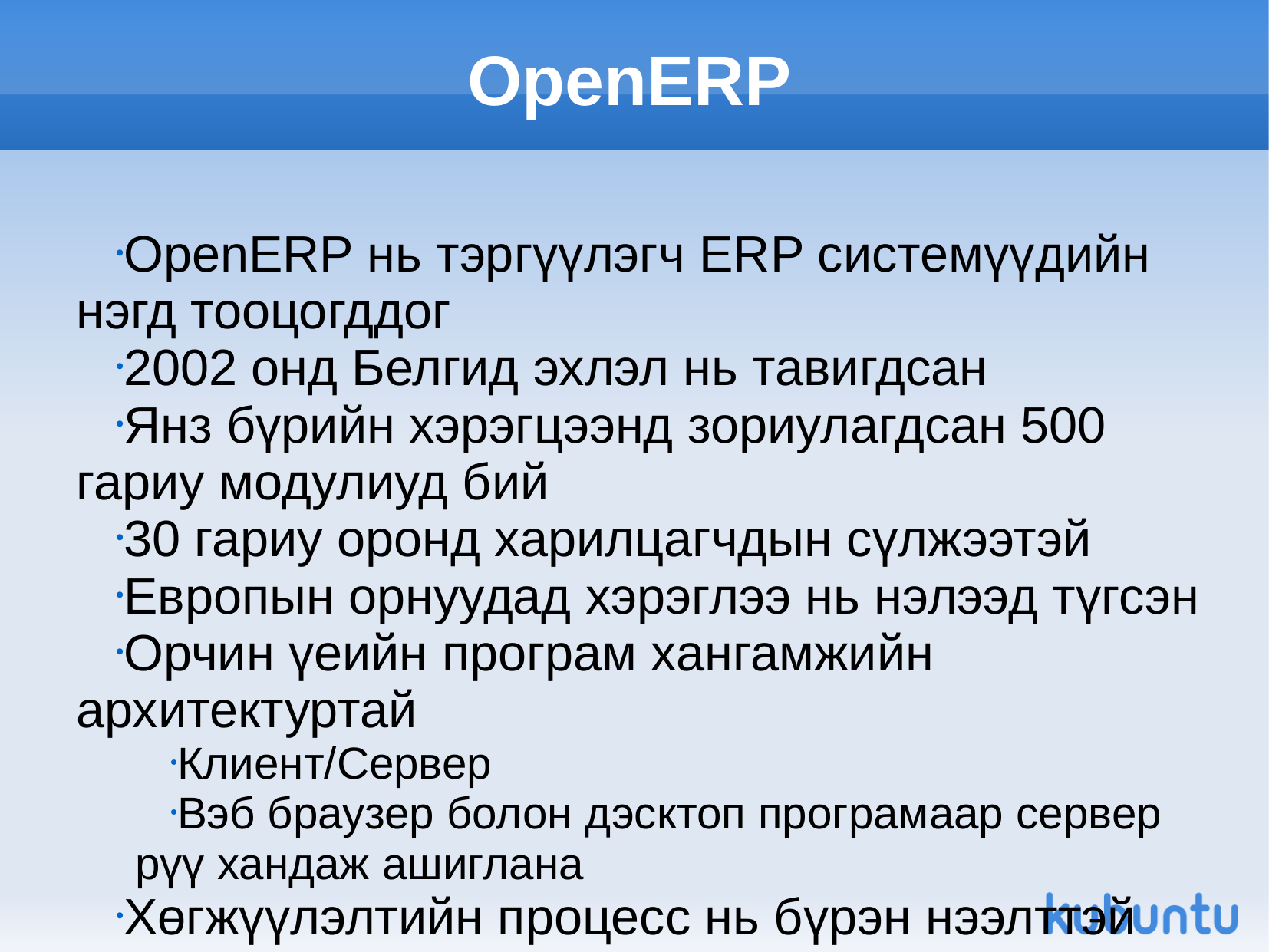

OpenERP
OpenERP нь тэргүүлэгч ERP системүүдийн нэгд тооцогддог
2002 онд Белгид эхлэл нь тавигдсан
Янз бүрийн хэрэгцээнд зориулагдсан 500 гариу модулиуд бий
30 гариу оронд харилцагчдын сүлжээтэй
Европын орнуудад хэрэглээ нь нэлээд түгсэн
Орчин үеийн програм хангамжийн архитектуртай
Клиент/Сервер
Вэб браузер болон дэсктоп програмаар сервер рүү хандаж ашиглана
Хөгжүүлэлтийн процесс нь бүрэн нээлттэй явагддаг (Open source)
XML-RPC, NET-RPC зэрэг стандарт протоколуудаар бусад системүүдтэй холбогдон ажиллах чадвартай